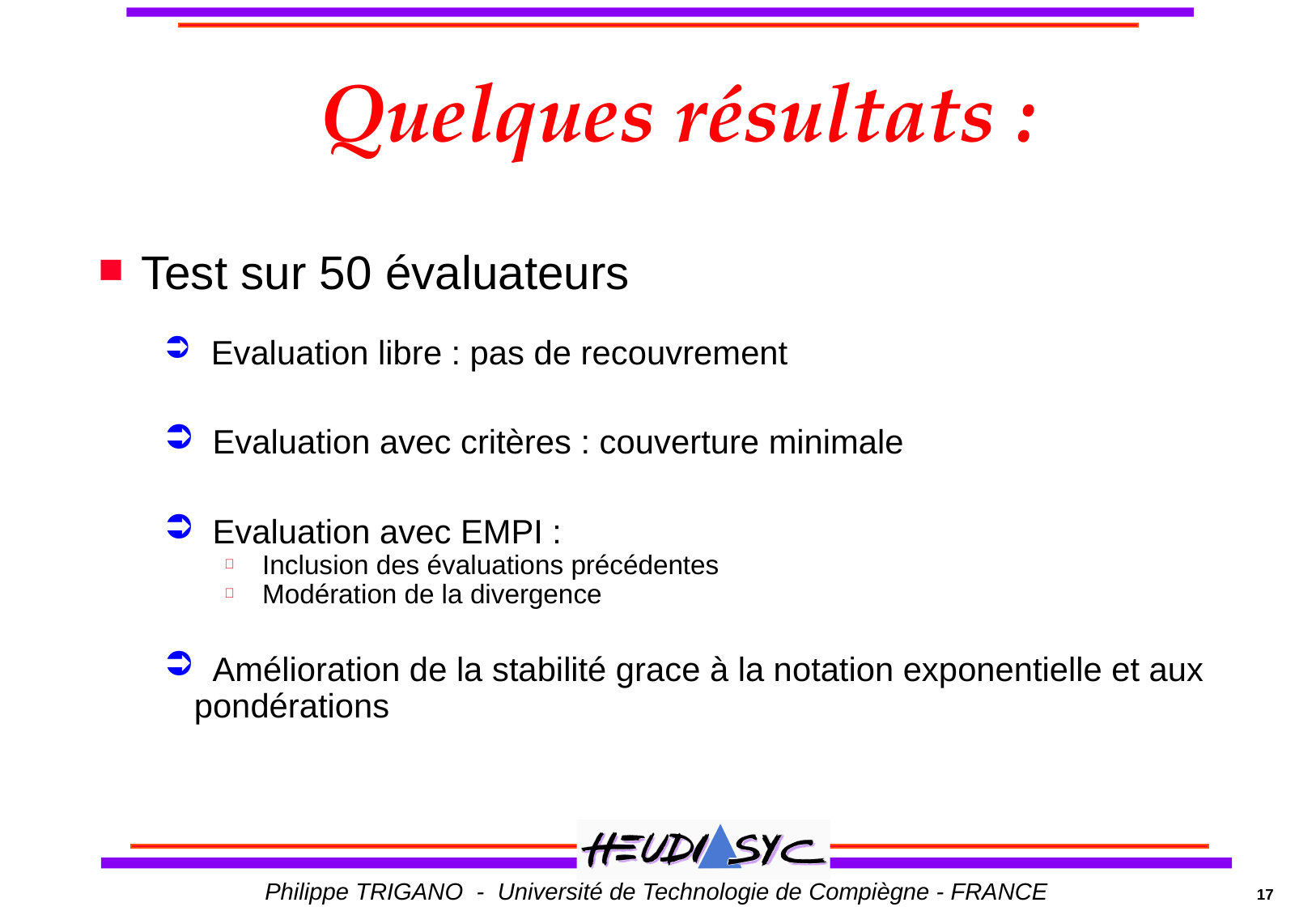

# Quelques résultats :
Test sur 50 évaluateurs
  Evaluation libre : pas de recouvrement
  Evaluation avec critères : couverture minimale
  Evaluation avec EMPI :
 Inclusion des évaluations précédentes
 Modération de la divergence
  Amélioration de la stabilité grace à la notation exponentielle et aux pondérations